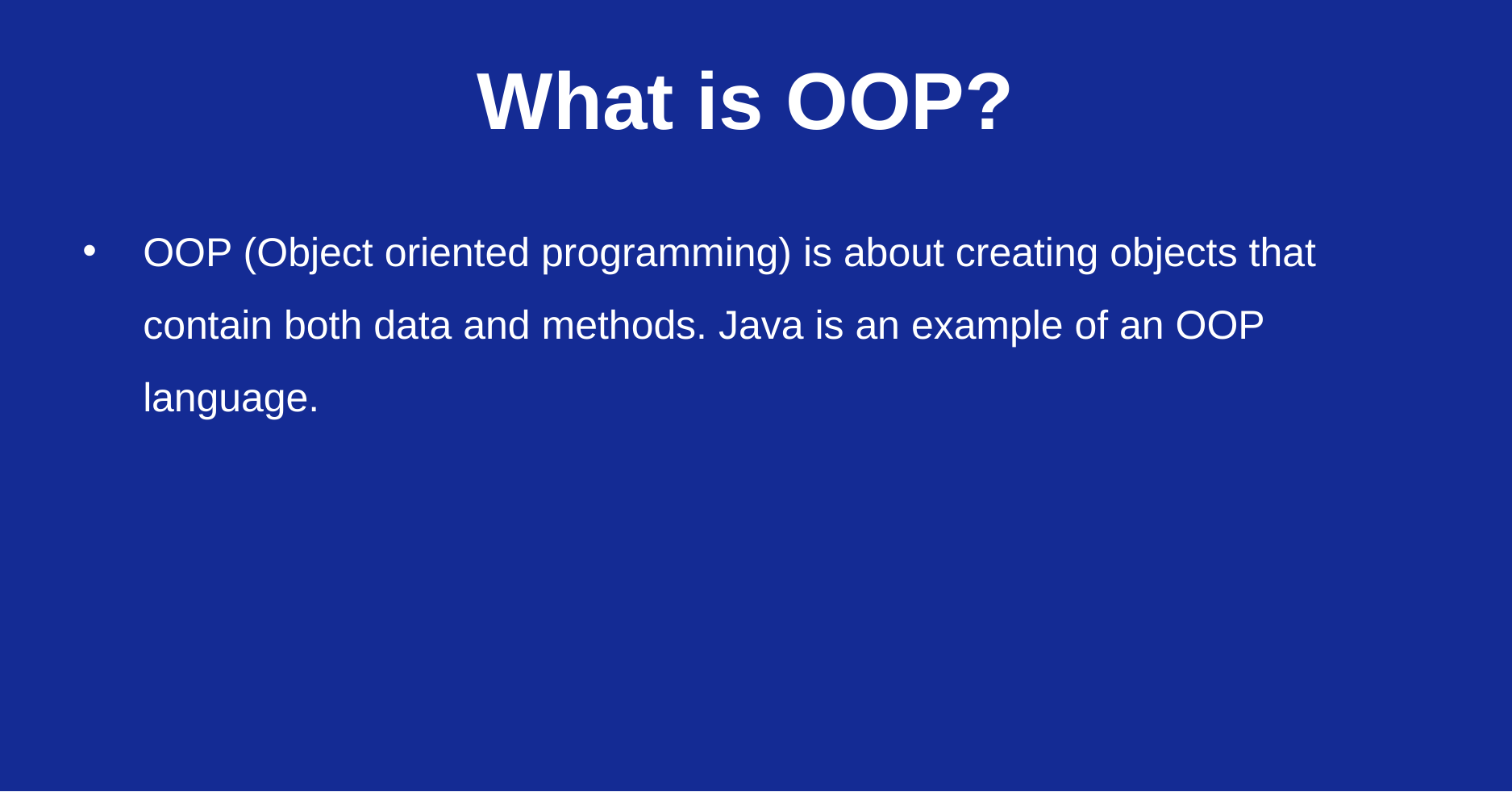

What is OOP?

OOP (Object oriented programming) is about creating objects that contain both data and methods. Java is an example of an OOP language.